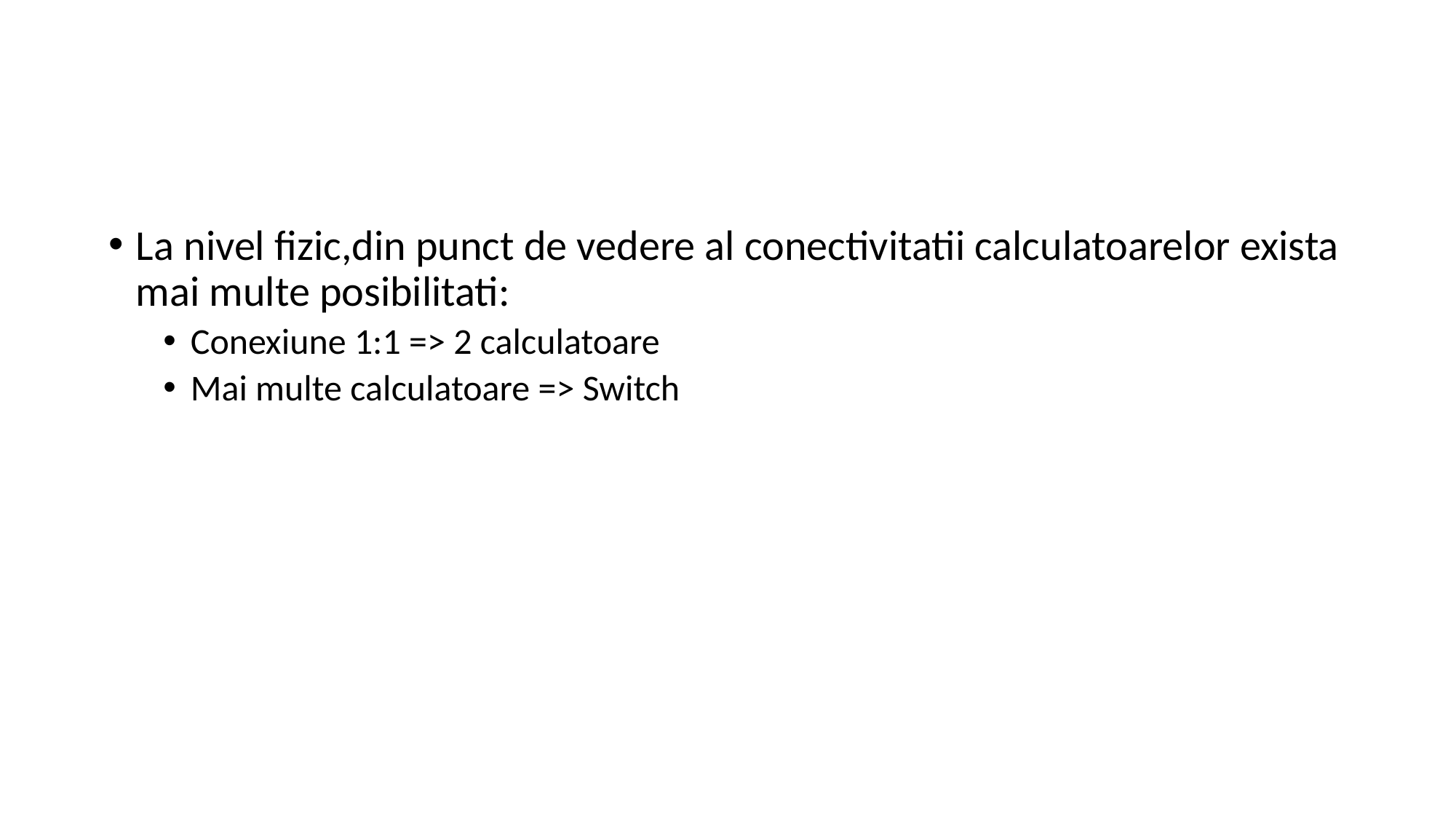

La nivel fizic,din punct de vedere al conectivitatii calculatoarelor exista mai multe posibilitati:
Conexiune 1:1 => 2 calculatoare
Mai multe calculatoare => Switch